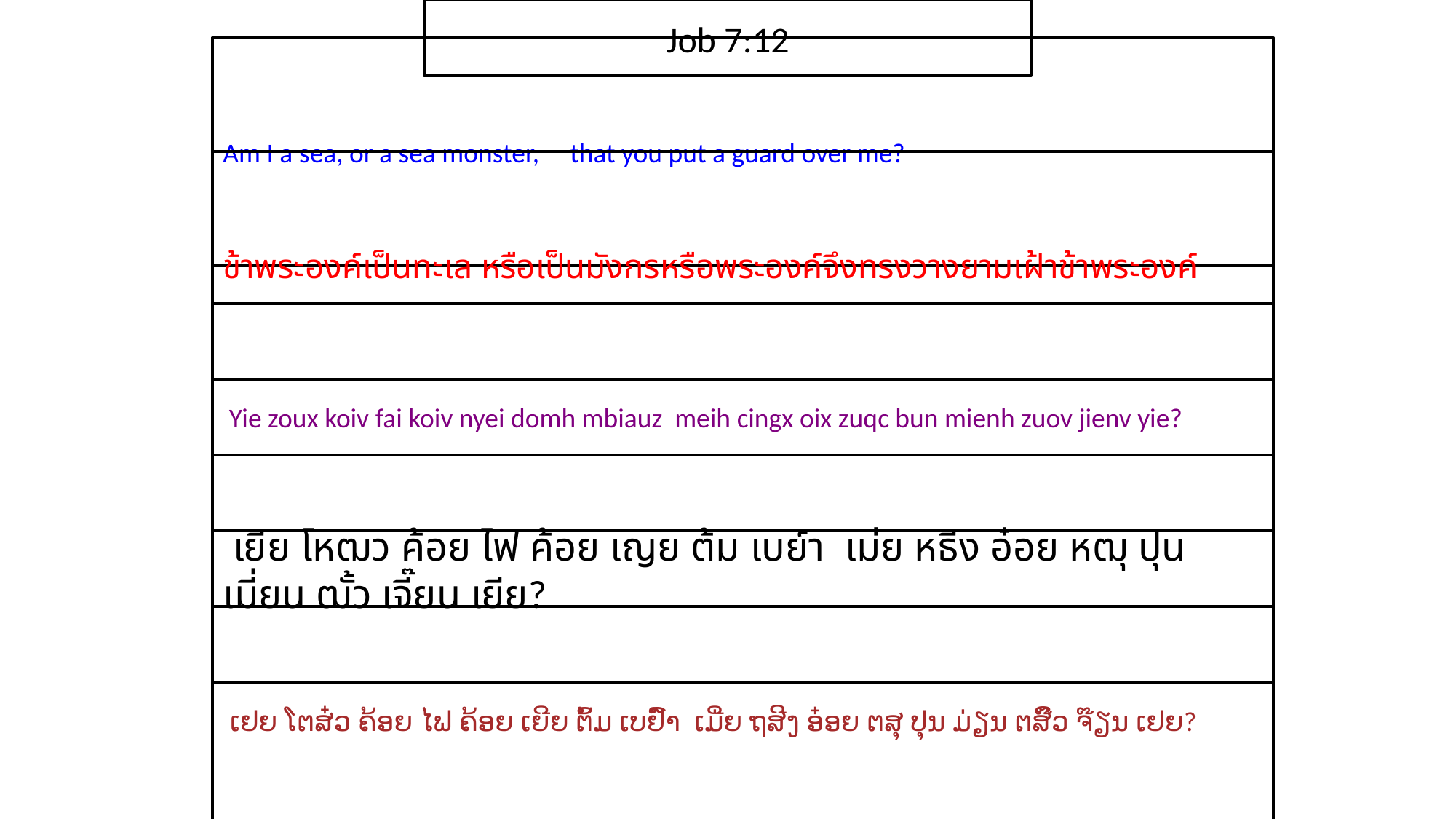

Job 7:12
Am I a sea, or a sea monster,     that you put a guard over me?
ข้า​พระ​องค์​เป็น​ทะเล หรือ​เป็น​มังกร​หรือ​พระ​องค์​จึง​ทรง​วาง​ยาม​เฝ้า​ข้า​พระ​องค์
 Yie zoux koiv fai koiv nyei domh mbiauz  meih cingx oix zuqc bun mienh zuov jienv yie?
 เยีย โหฒว ค้อย ไฟ ค้อย เญย ต้ม เบย์า  เม่ย หธีง อ๋อย หฒุ ปุน เมี่ยน ฒั้ว เจี๊ยน เยีย?
 ເຢຍ ໂຕສ໋ວ ຄ້ອຍ ໄຟ ຄ້ອຍ ເຍີຍ ຕົ້ມ ເບຢົ໌າ  ເມີ່ຍ ຖສີງ ອ໋ອຍ ຕສຸ ປຸນ ມ່ຽນ ຕສົ໊ວ ຈ໊ຽນ ເຢຍ?